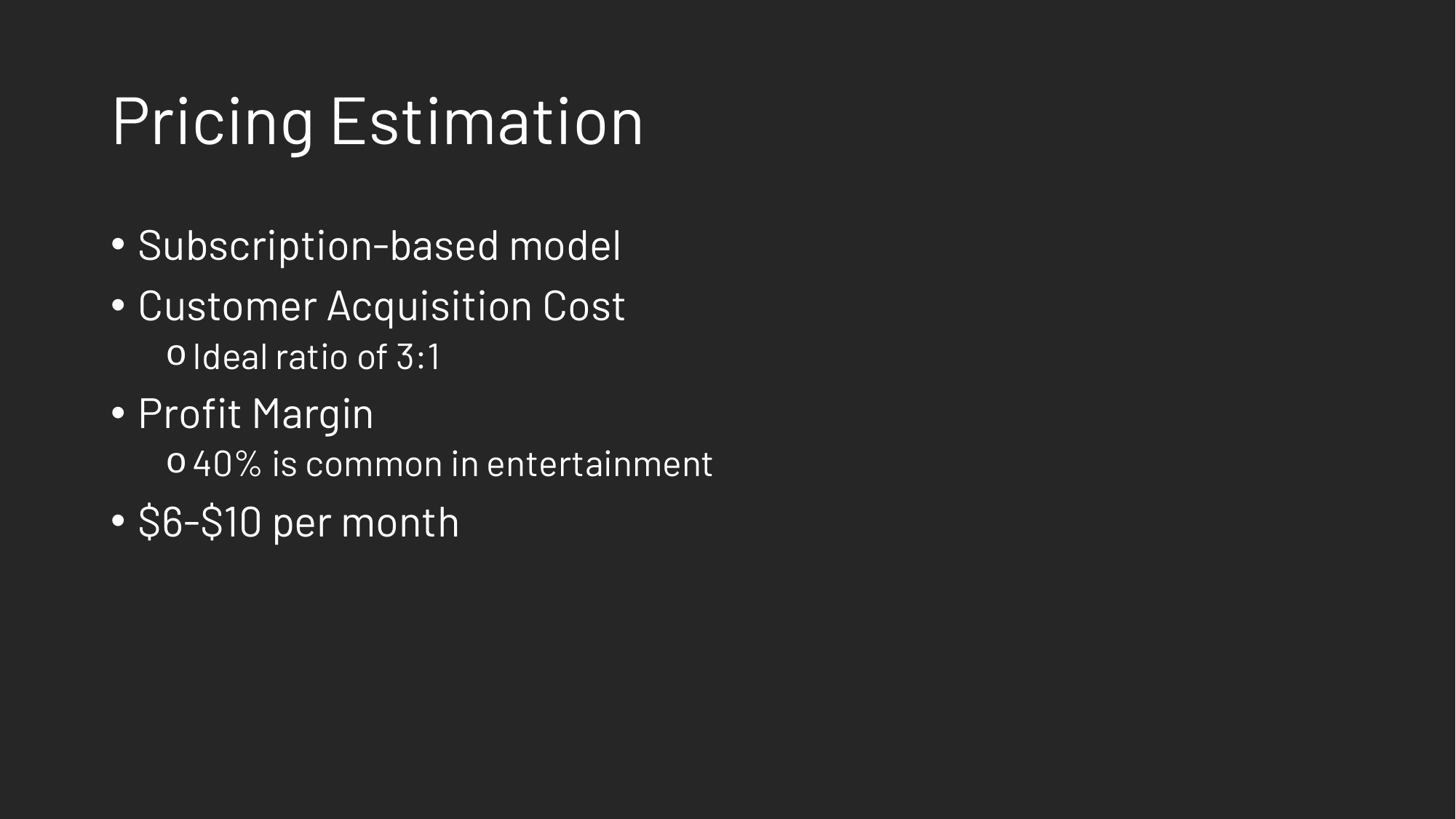

# Pricing Estimation
Subscription-based model
Customer Acquisition Cost
Ideal ratio of 3:1
Profit Margin
40% is common in entertainment
$6-$10 per month